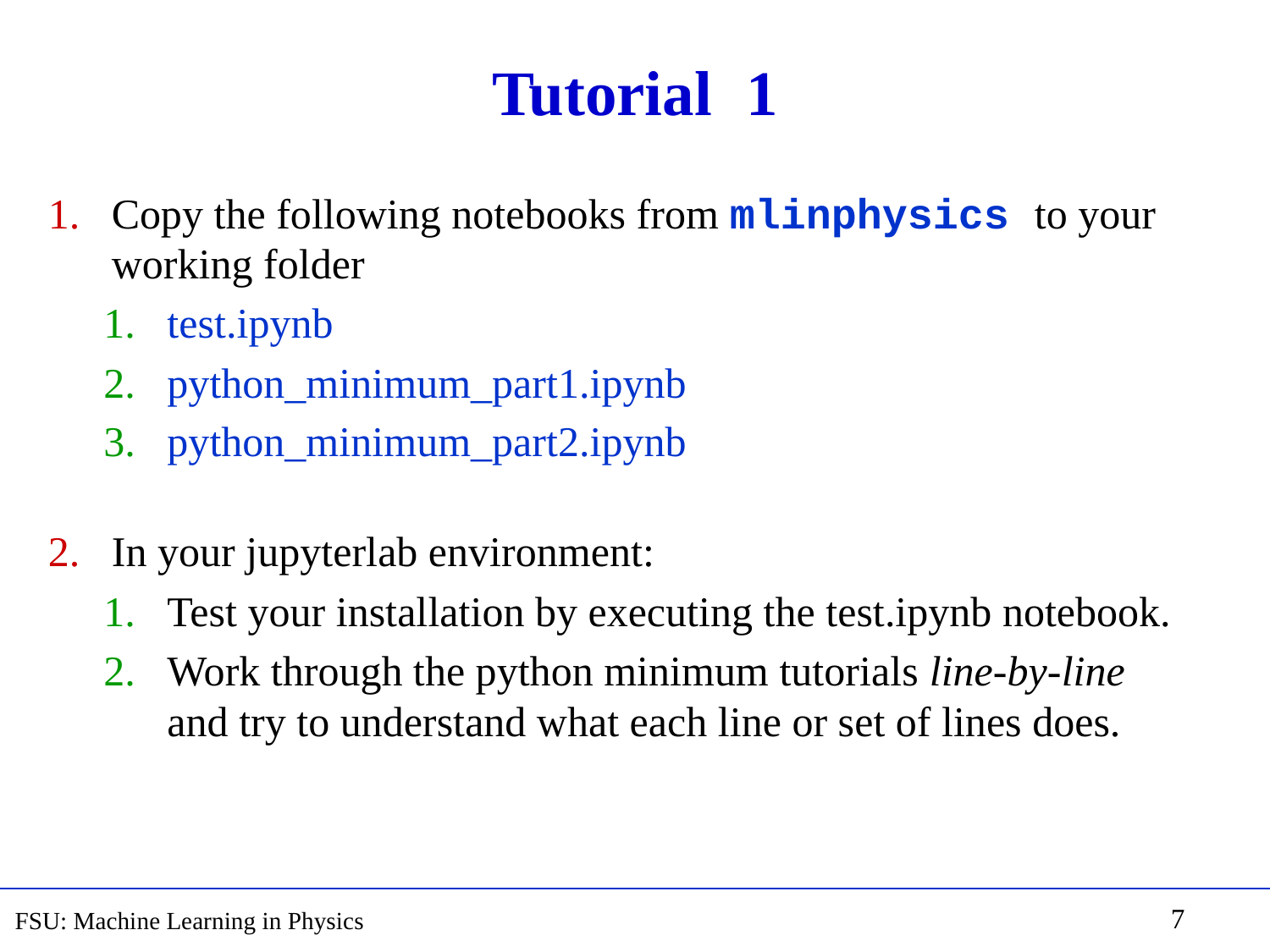

# Tutorial 	1
Copy the following notebooks from mlinphysics to your working folder
test.ipynb
python_minimum_part1.ipynb
python_minimum_part2.ipynb
In your jupyterlab environment:
Test your installation by executing the test.ipynb notebook.
Work through the python minimum tutorials line-by-line and try to understand what each line or set of lines does.